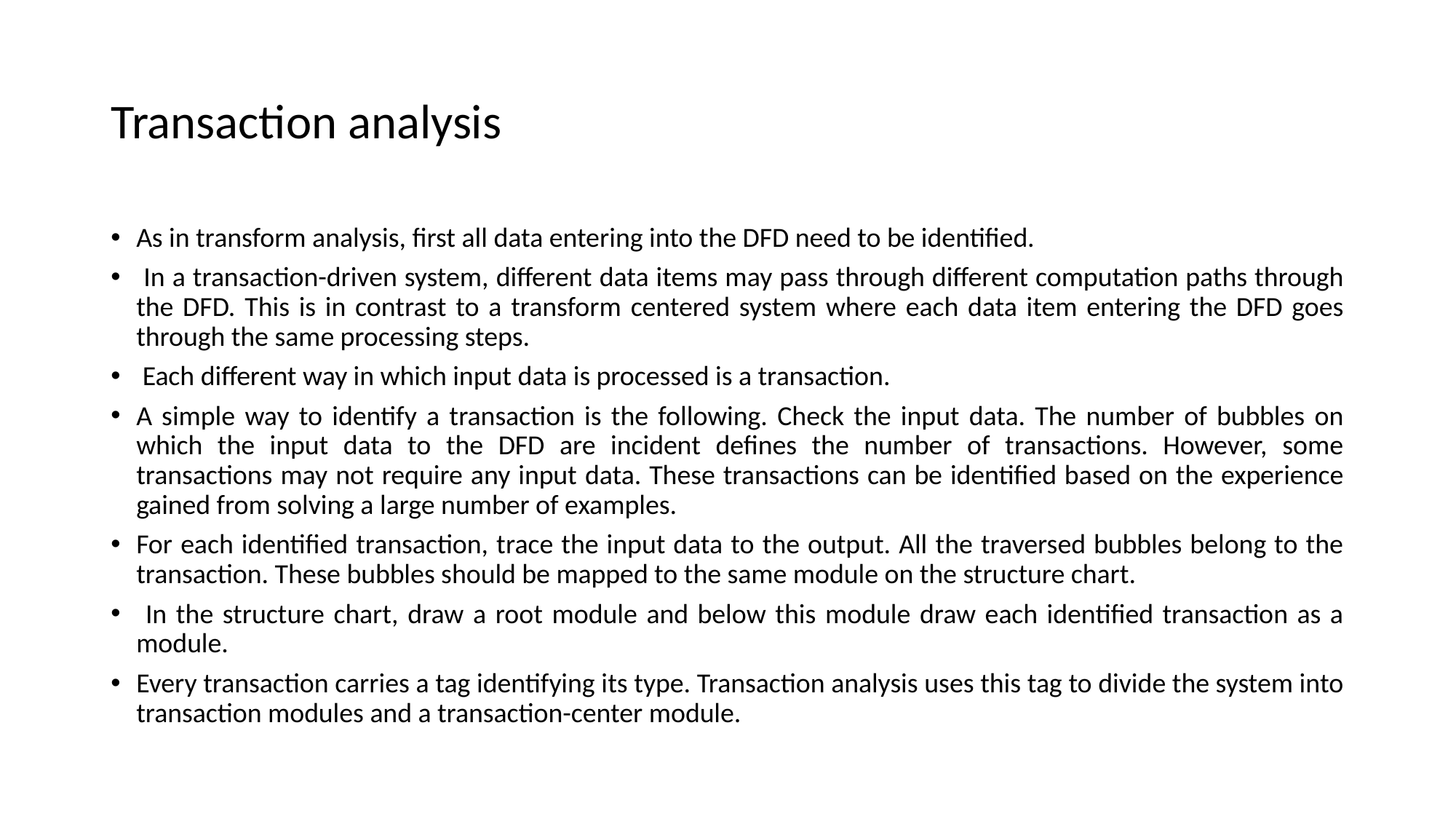

# Transaction analysis
As in transform analysis, first all data entering into the DFD need to be identified.
 In a transaction-driven system, different data items may pass through different computation paths through the DFD. This is in contrast to a transform centered system where each data item entering the DFD goes through the same processing steps.
 Each different way in which input data is processed is a transaction.
A simple way to identify a transaction is the following. Check the input data. The number of bubbles on which the input data to the DFD are incident defines the number of transactions. However, some transactions may not require any input data. These transactions can be identified based on the experience gained from solving a large number of examples.
For each identified transaction, trace the input data to the output. All the traversed bubbles belong to the transaction. These bubbles should be mapped to the same module on the structure chart.
 In the structure chart, draw a root module and below this module draw each identified transaction as a module.
Every transaction carries a tag identifying its type. Transaction analysis uses this tag to divide the system into transaction modules and a transaction-center module.